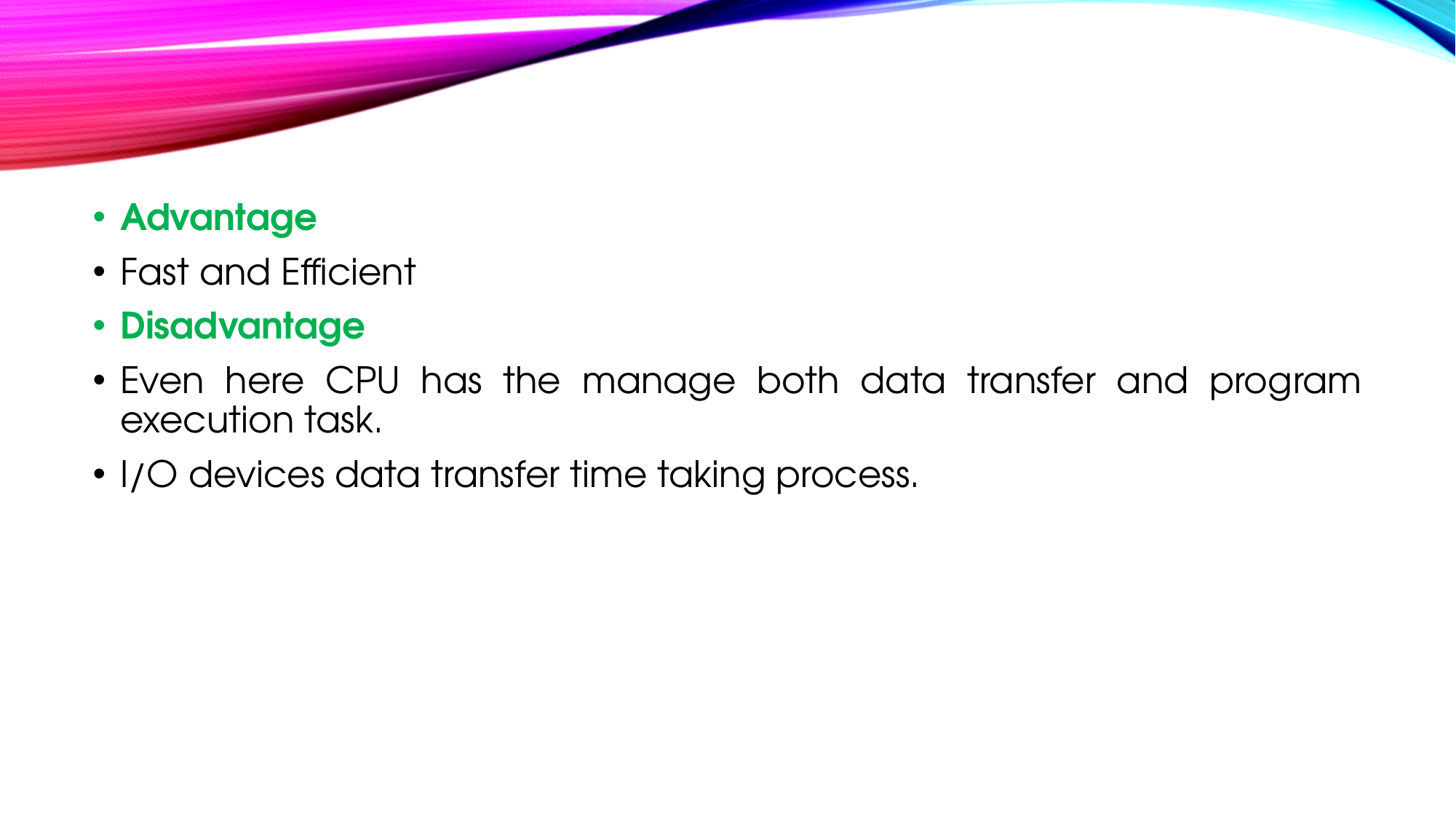

Advantage
Fast and Efficient
Disadvantage
Even here CPU has the manage both data transfer and program execution task.
I/O devices data transfer time taking process.